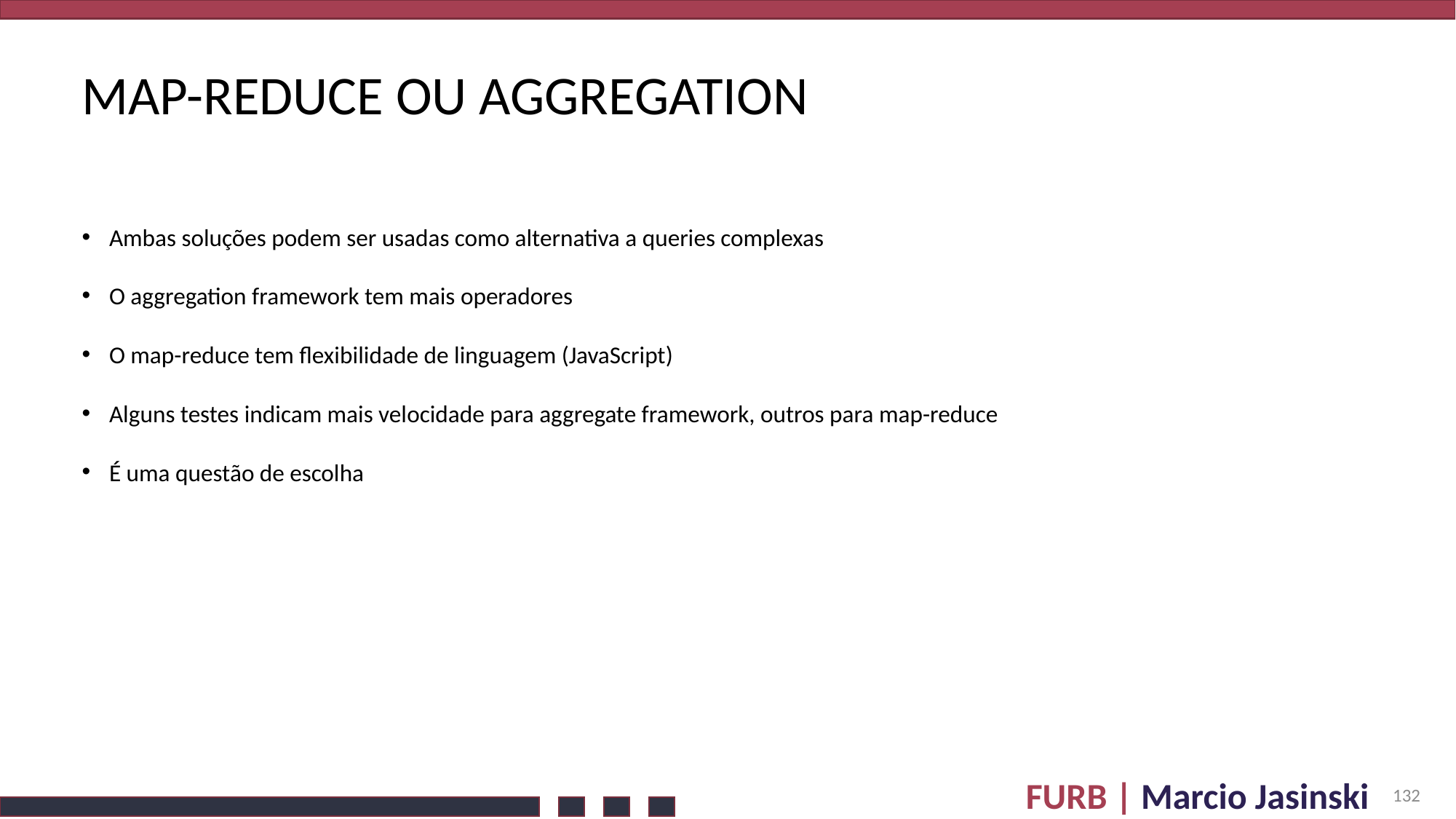

# Map-reduce ou Aggregation
Ambas soluções podem ser usadas como alternativa a queries complexas
O aggregation framework tem mais operadores
O map-reduce tem flexibilidade de linguagem (JavaScript)
Alguns testes indicam mais velocidade para aggregate framework, outros para map-reduce
É uma questão de escolha
132